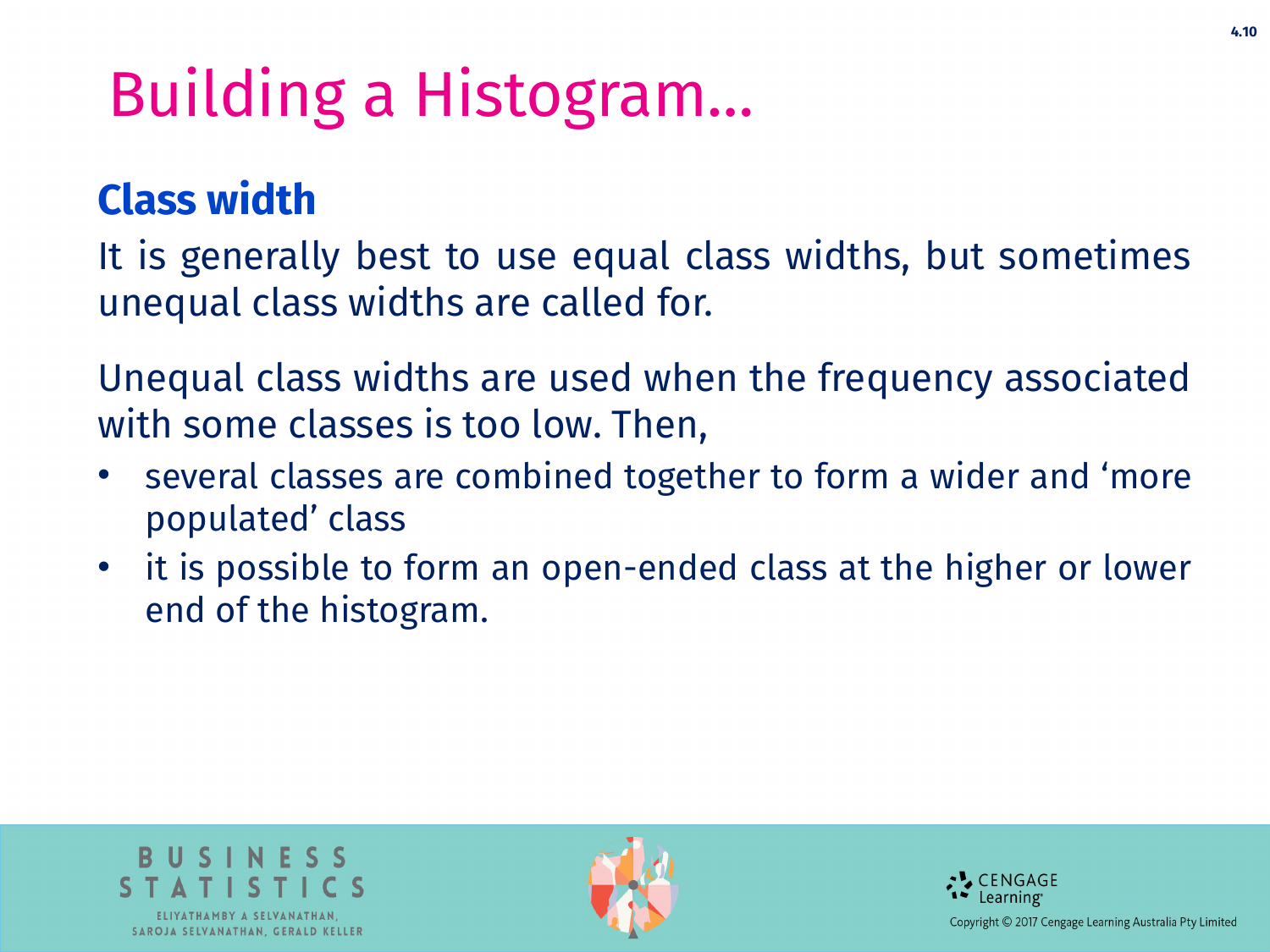

4.10
# Building a Histogram…
Class width
It is generally best to use equal class widths, but sometimes unequal class widths are called for.
Unequal class widths are used when the frequency associated with some classes is too low. Then,
several classes are combined together to form a wider and ‘more populated’ class
it is possible to form an open-ended class at the higher or lower end of the histogram.